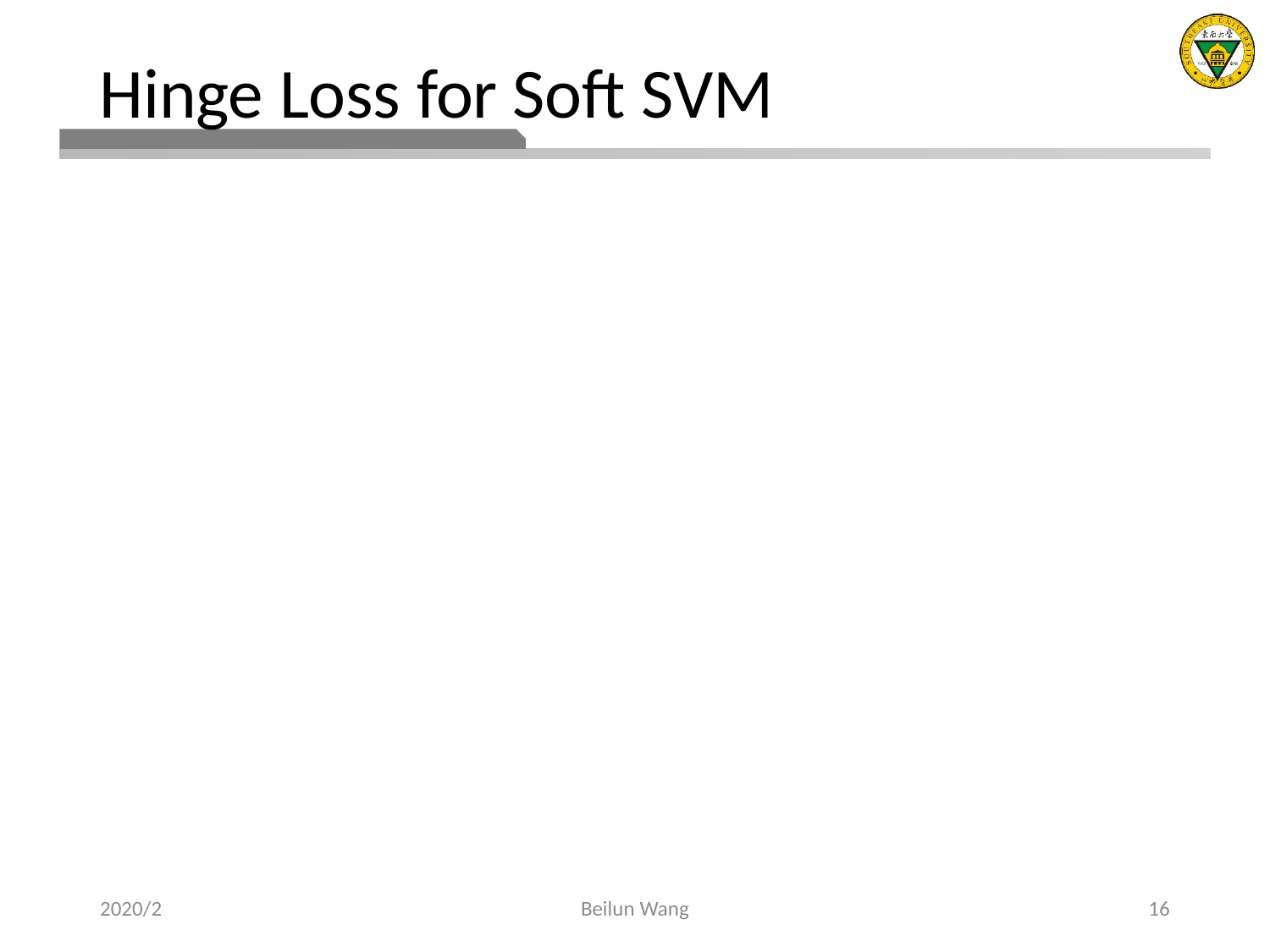

# Hinge Loss for Soft SVM

2020/2
Beilun Wang
16